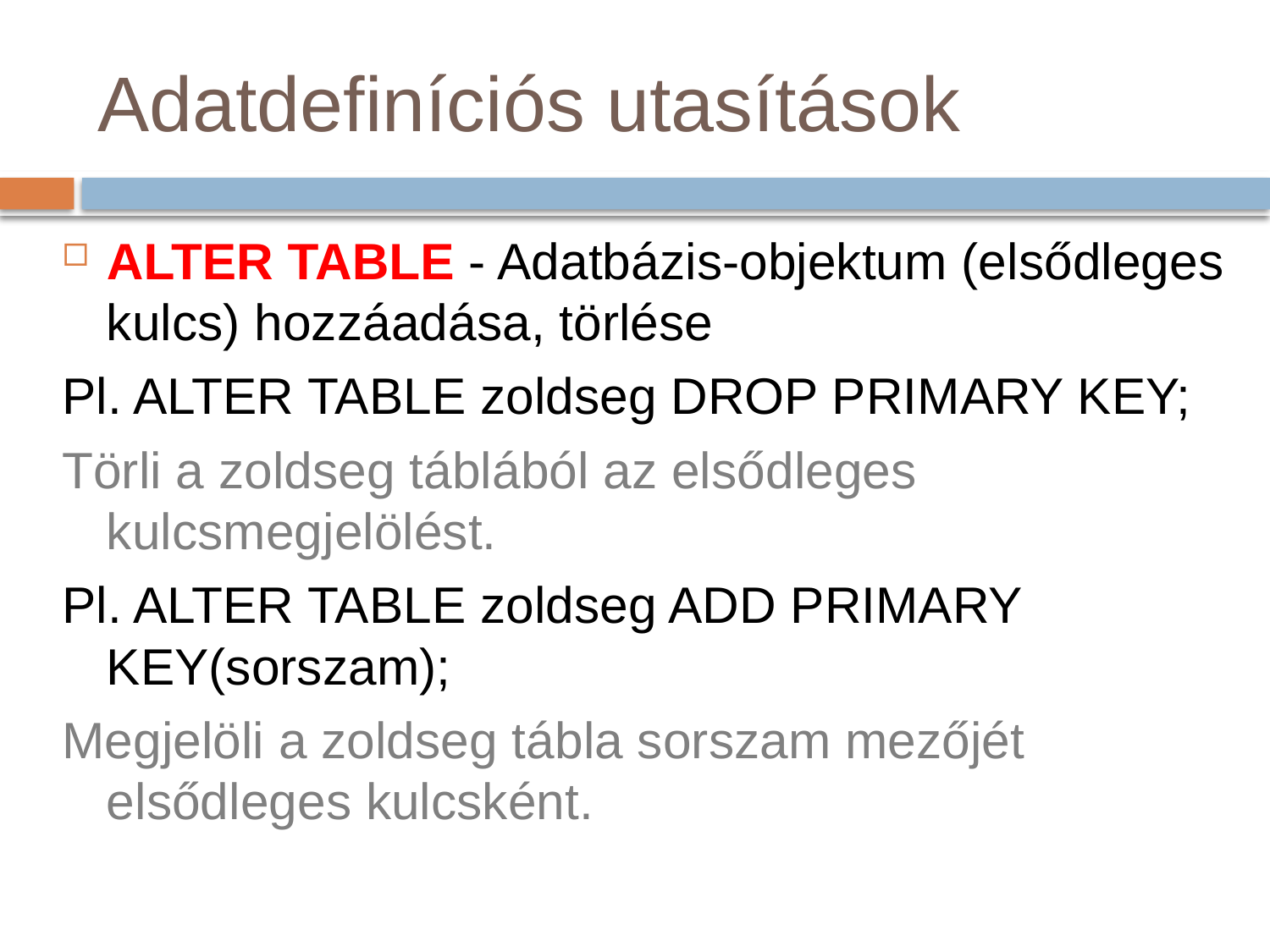

# Adatdefiníciós utasítások
ALTER TABLE - Adatbázis-objektum (elsődleges kulcs) hozzáadása, törlése
Pl. ALTER TABLE zoldseg DROP PRIMARY KEY;
Törli a zoldseg táblából az elsődleges kulcsmegjelölést.
Pl. ALTER TABLE zoldseg ADD PRIMARY KEY(sorszam);
Megjelöli a zoldseg tábla sorszam mezőjét elsődleges kulcsként.